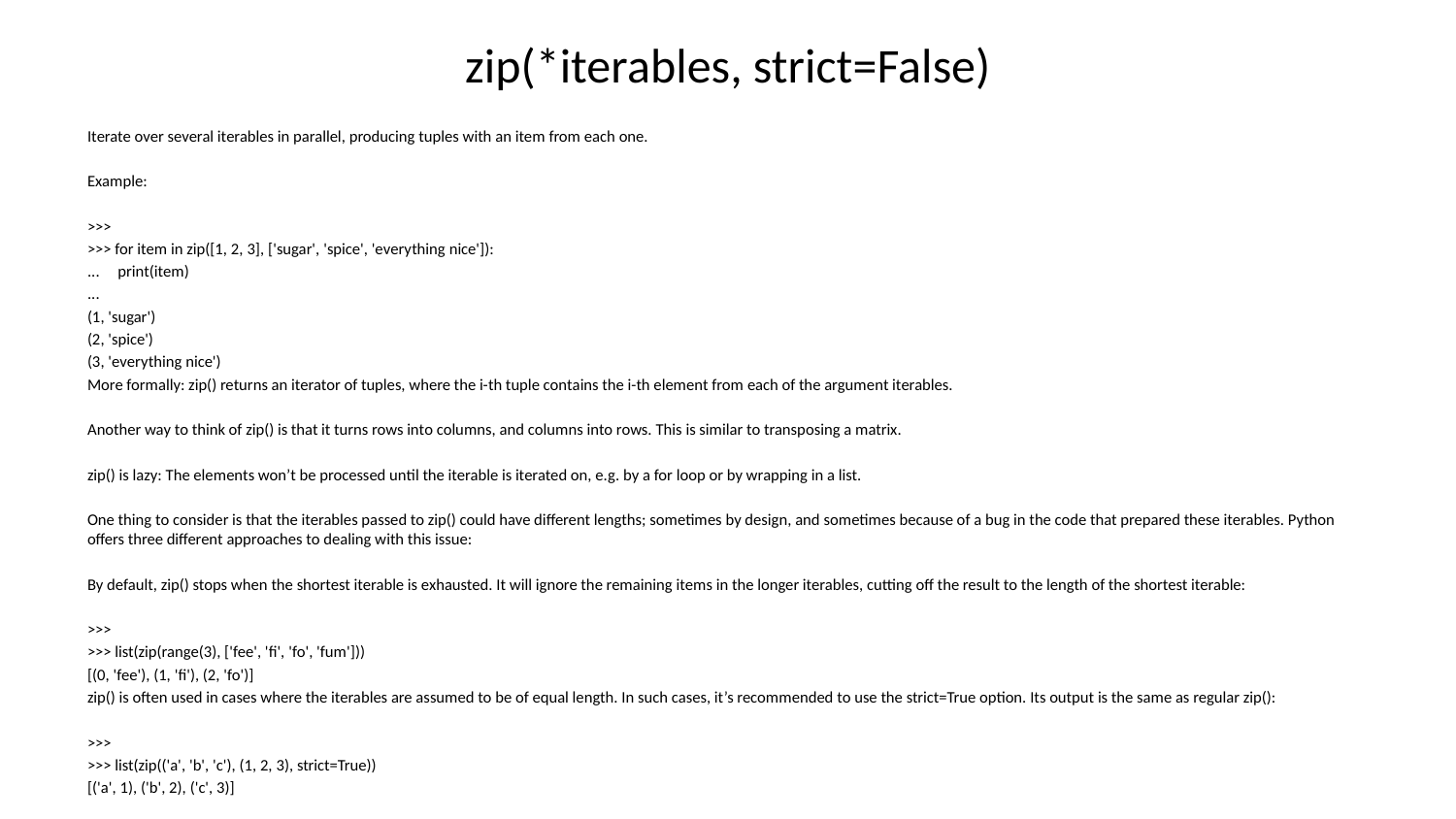

# zip(*iterables, strict=False)
Iterate over several iterables in parallel, producing tuples with an item from each one.

Example:

>>>
>>> for item in zip([1, 2, 3], ['sugar', 'spice', 'everything nice']):
...     print(item)
...
(1, 'sugar')
(2, 'spice')
(3, 'everything nice')
More formally: zip() returns an iterator of tuples, where the i-th tuple contains the i-th element from each of the argument iterables.

Another way to think of zip() is that it turns rows into columns, and columns into rows. This is similar to transposing a matrix.

zip() is lazy: The elements won’t be processed until the iterable is iterated on, e.g. by a for loop or by wrapping in a list.

One thing to consider is that the iterables passed to zip() could have different lengths; sometimes by design, and sometimes because of a bug in the code that prepared these iterables. Python offers three different approaches to dealing with this issue:

By default, zip() stops when the shortest iterable is exhausted. It will ignore the remaining items in the longer iterables, cutting off the result to the length of the shortest iterable:

>>>
>>> list(zip(range(3), ['fee', 'fi', 'fo', 'fum']))
[(0, 'fee'), (1, 'fi'), (2, 'fo')]
zip() is often used in cases where the iterables are assumed to be of equal length. In such cases, it’s recommended to use the strict=True option. Its output is the same as regular zip():

>>>
>>> list(zip(('a', 'b', 'c'), (1, 2, 3), strict=True))
[('a', 1), ('b', 2), ('c', 3)]